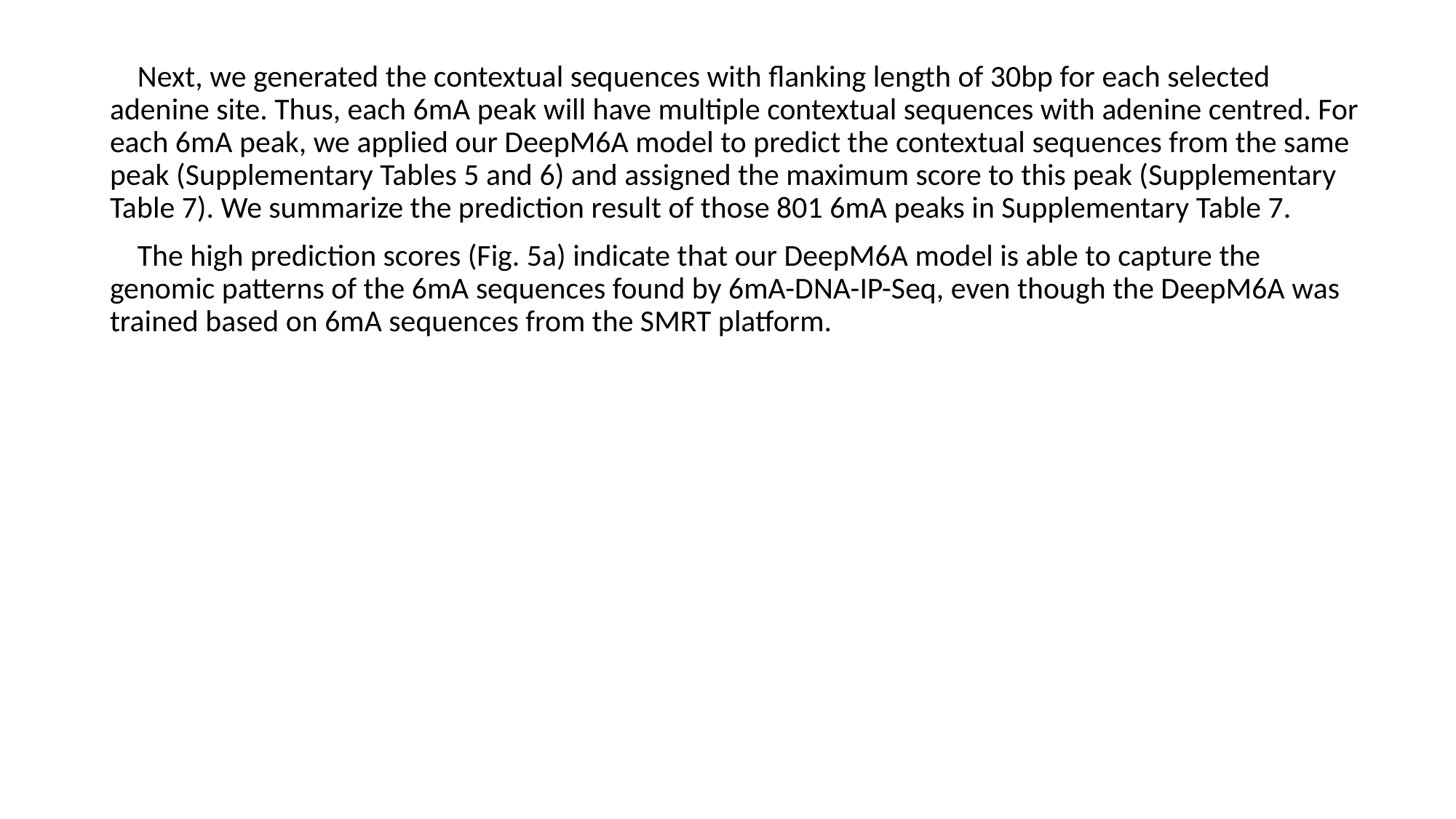

Next, we generated the contextual sequences with flanking length of 30bp for each selected adenine site. Thus, each 6mA peak will have multiple contextual sequences with adenine centred. For each 6mA peak, we applied our DeepM6A model to predict the contextual sequences from the same peak (Supplementary Tables 5 and 6) and assigned the maximum score to this peak (Supplementary Table 7). We summarize the prediction result of those 801 6mA peaks in Supplementary Table 7.
    The high prediction scores (Fig. 5a) indicate that our DeepM6A model is able to capture the genomic patterns of the 6mA sequences found by 6mA-DNA-IP-Seq, even though the DeepM6A was trained based on 6mA sequences from the SMRT platform.